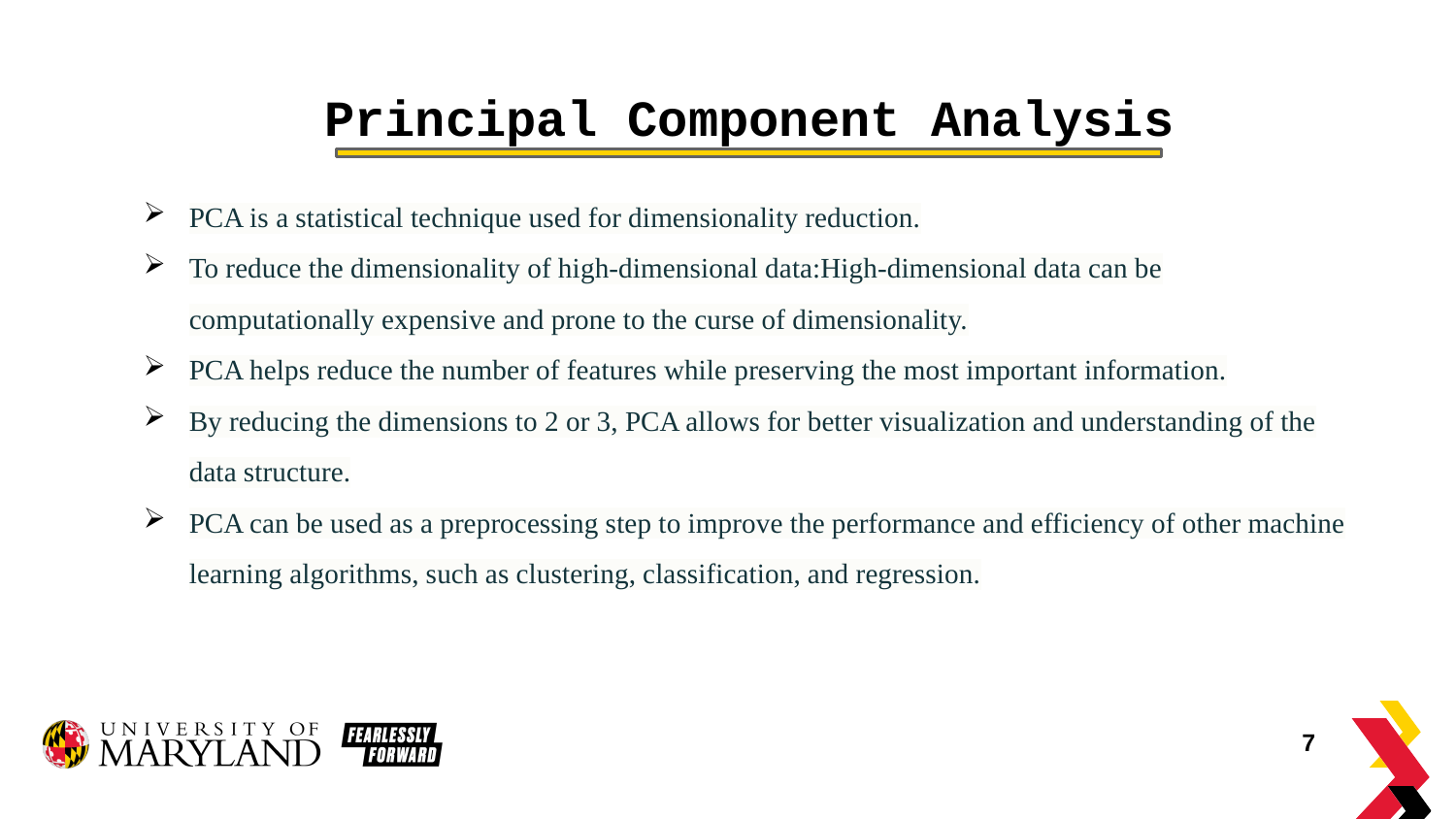

# Principal Component Analysis

PCA is a statistical technique used for dimensionality reduction.
To reduce the dimensionality of high-dimensional data:High-dimensional data can be computationally expensive and prone to the curse of dimensionality.
PCA helps reduce the number of features while preserving the most important information.
By reducing the dimensions to 2 or 3, PCA allows for better visualization and understanding of the data structure.
PCA can be used as a preprocessing step to improve the performance and efficiency of other machine learning algorithms, such as clustering, classification, and regression.
7